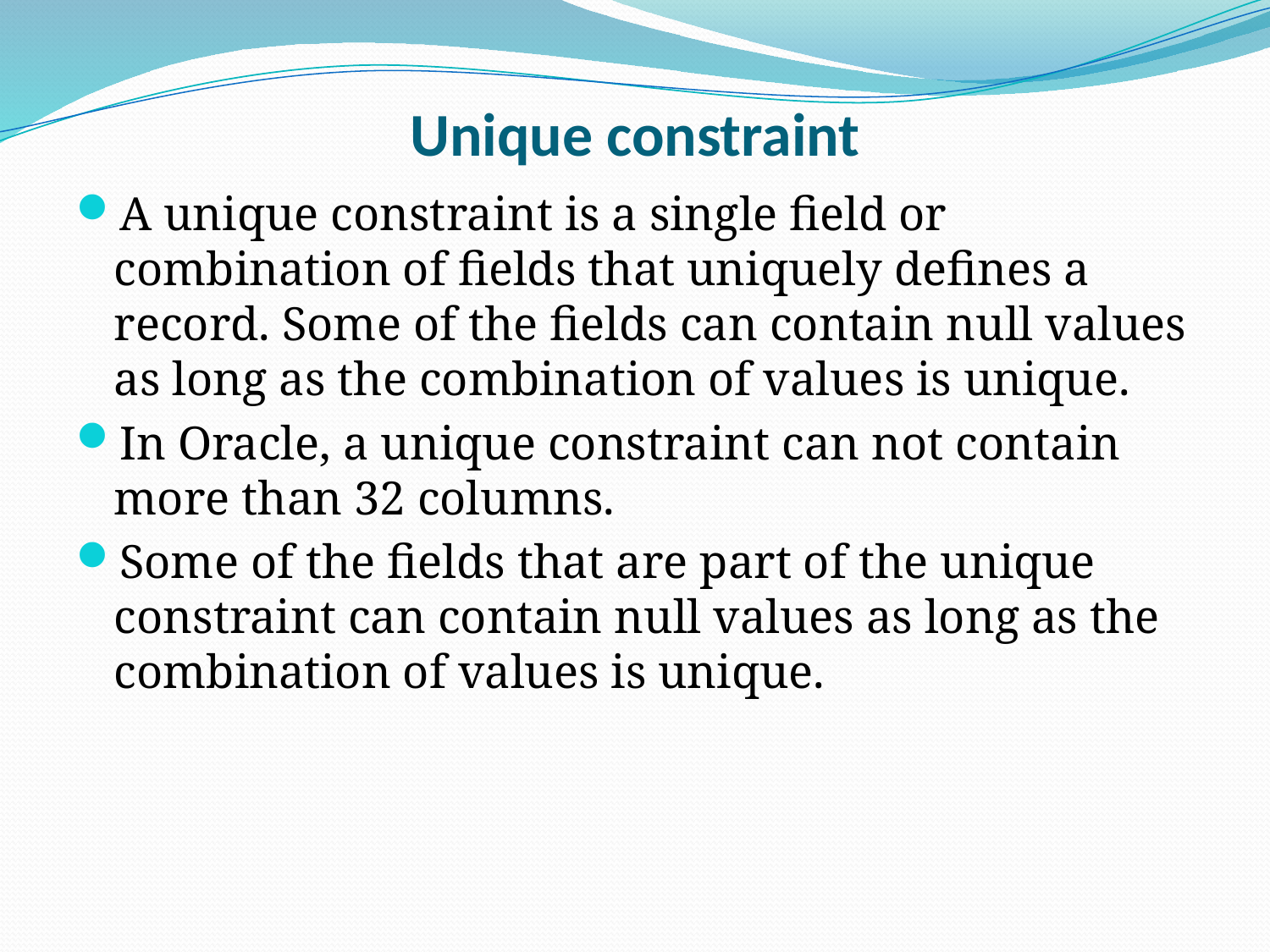

# Unique constraint
A unique constraint is a single field or combination of fields that uniquely defines a record. Some of the fields can contain null values as long as the combination of values is unique.
In Oracle, a unique constraint can not contain more than 32 columns.
Some of the fields that are part of the unique constraint can contain null values as long as the combination of values is unique.